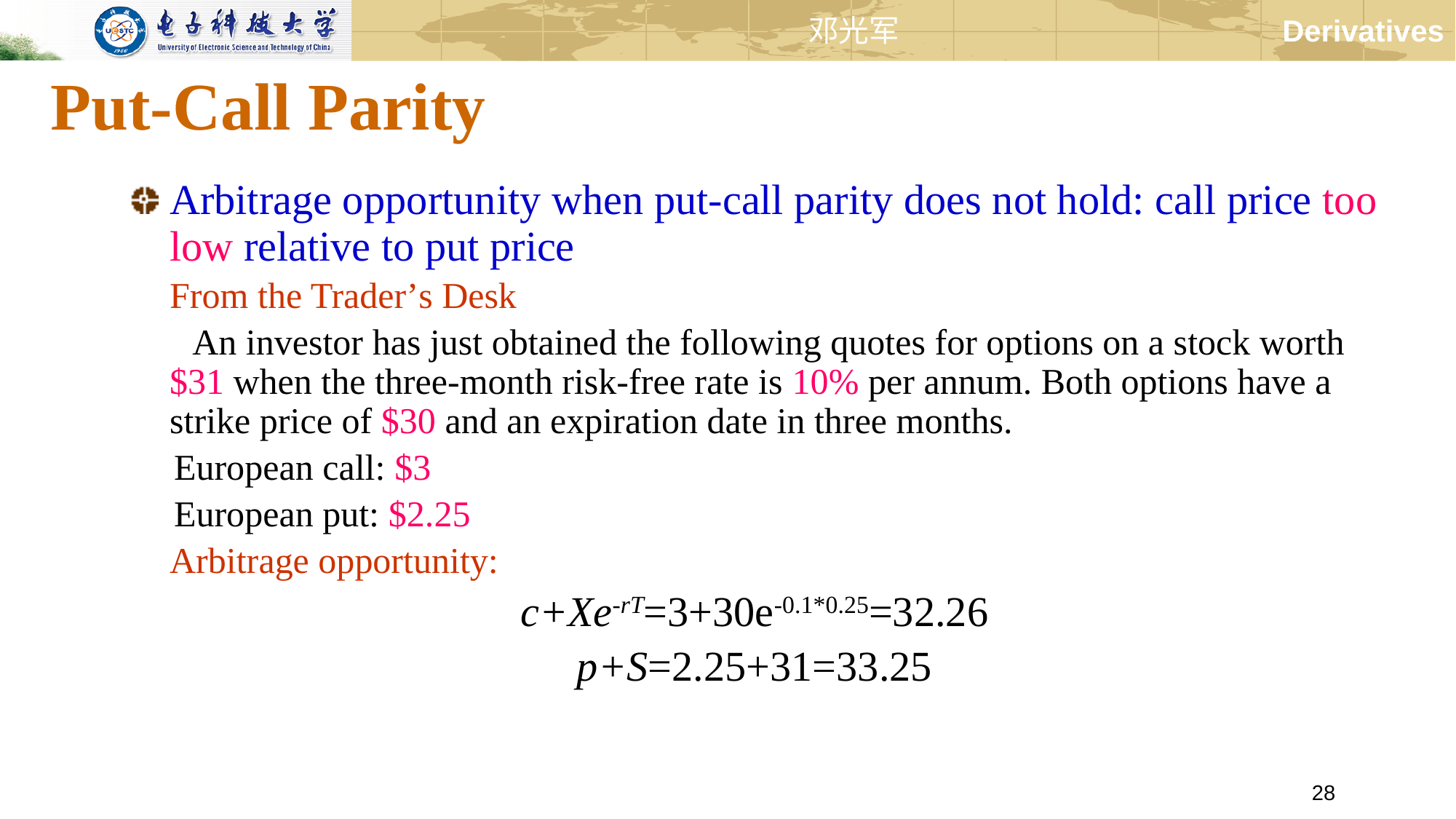

Put-Call Parity
Arbitrage opportunity when put-call parity does not hold: call price too low relative to put price
	From the Trader’s Desk
       An investor has just obtained the following quotes for options on a stock worth $31 when the three-month risk-free rate is 10% per annum. Both options have a strike price of $30 and an expiration date in three months.
     European call: $3
     European put: $2.25
	Arbitrage opportunity:
c+Xe-rT=3+30e-0.1*0.25=32.26
p+S=2.25+31=33.25